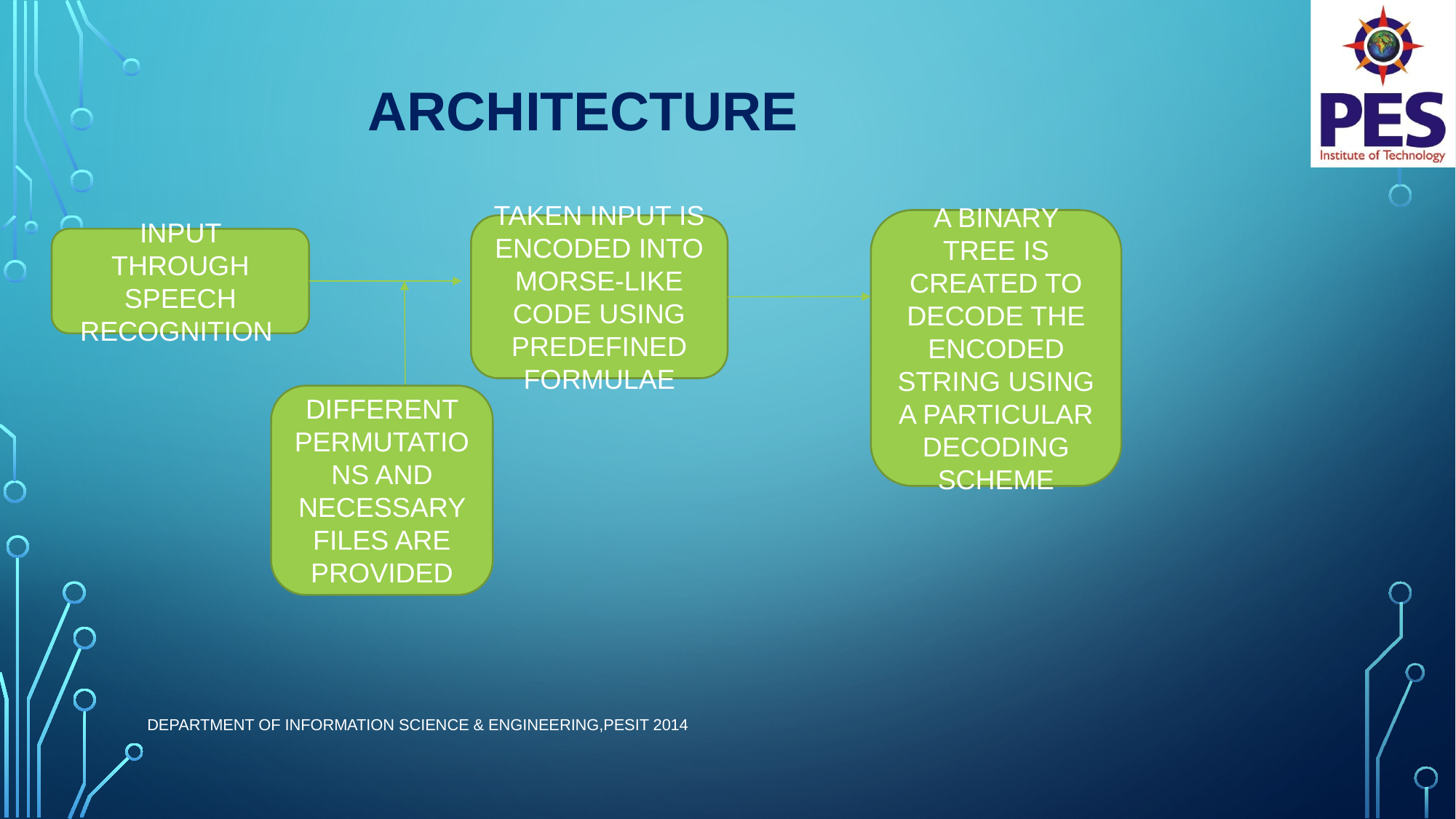

# ARCHITECTURE
A BINARY TREE IS CREATED TO DECODE THE ENCODED STRING USING A PARTICULAR DECODING SCHEME
TAKEN INPUT IS ENCODED INTO MORSE-LIKE CODE USING PREDEFINED FORMULAE
INPUT THROUGH SPEECH RECOGNITION
DIFFERENT PERMUTATIONS AND NECESSARY FILES ARE PROVIDED
Department of Information Science & Engineering,PESIT 2014